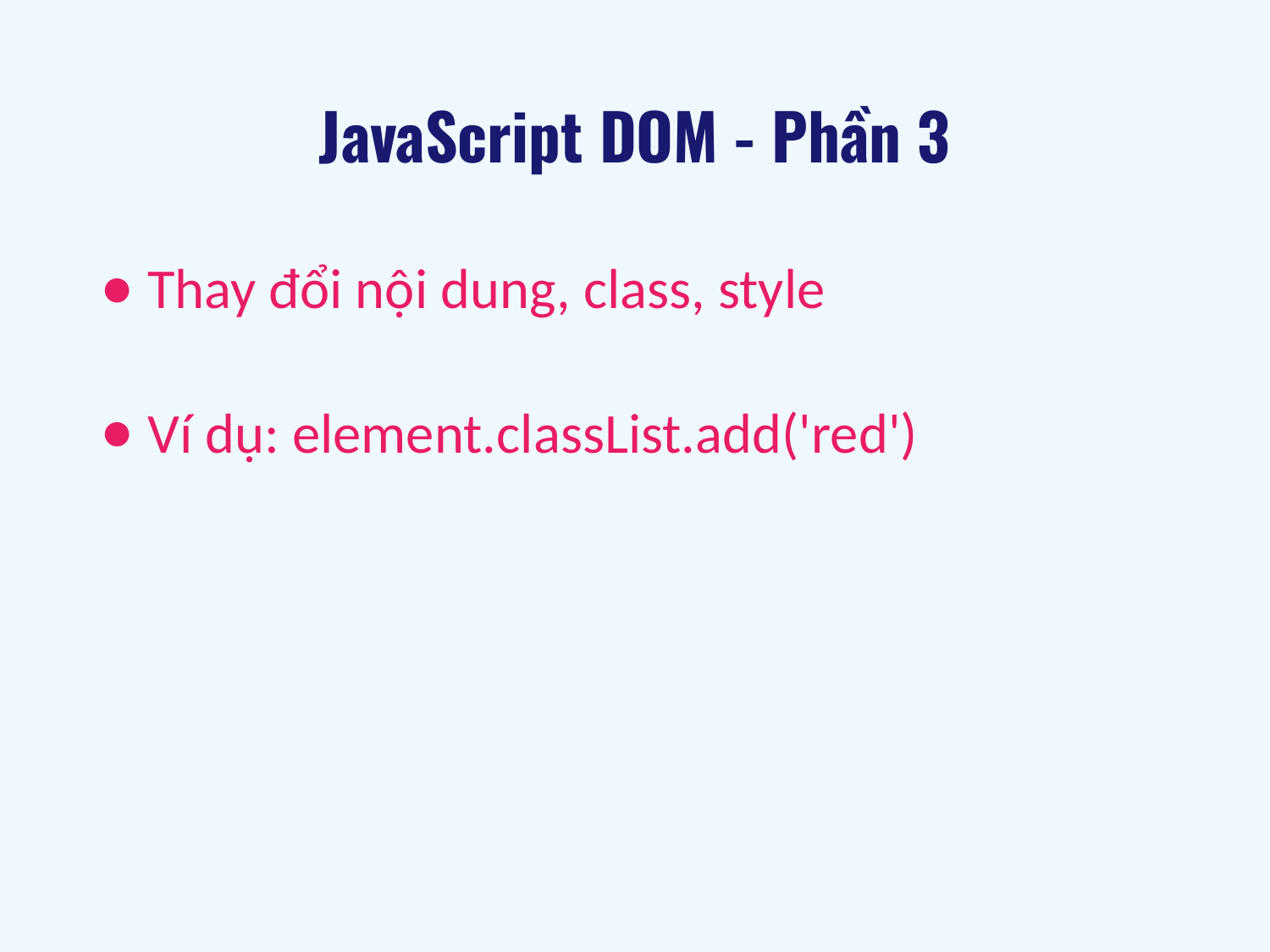

# JavaScript DOM - Phần 3
Thay đổi nội dung, class, style

Ví dụ: element.classList.add('red')